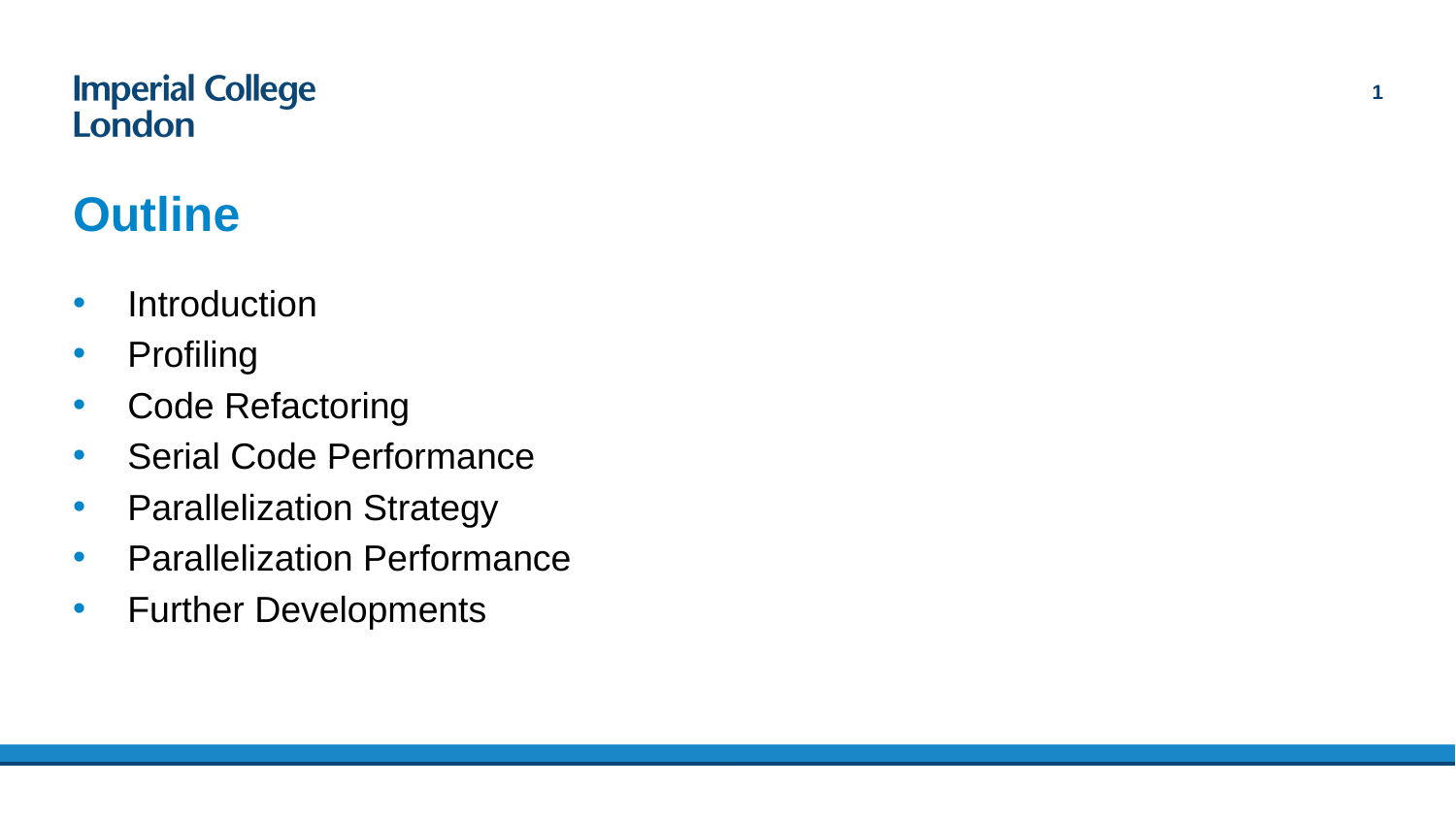

1

# Outline
Introduction
Profiling
Code Refactoring
Serial Code Performance
Parallelization Strategy
Parallelization Performance
Further Developments